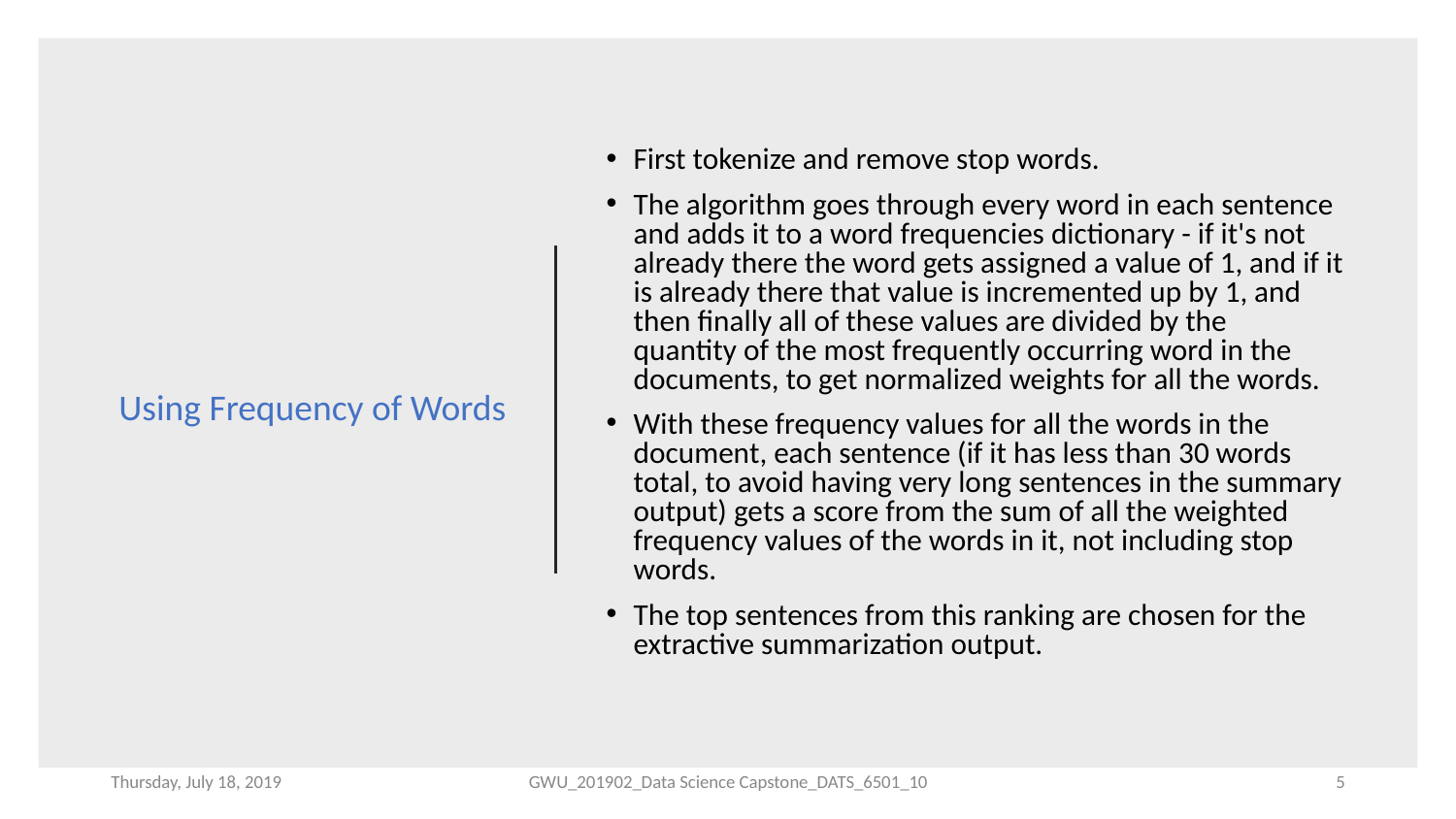

First tokenize and remove stop words.
The algorithm goes through every word in each sentence and adds it to a word frequencies dictionary - if it's not already there the word gets assigned a value of 1, and if it is already there that value is incremented up by 1, and then finally all of these values are divided by the quantity of the most frequently occurring word in the documents, to get normalized weights for all the words.
With these frequency values for all the words in the document, each sentence (if it has less than 30 words total, to avoid having very long sentences in the summary output) gets a score from the sum of all the weighted frequency values of the words in it, not including stop words.
The top sentences from this ranking are chosen for the extractive summarization output.
# Using Frequency of Words
Thursday, July 18, 2019
GWU_201902_Data Science Capstone_DATS_6501_10
5